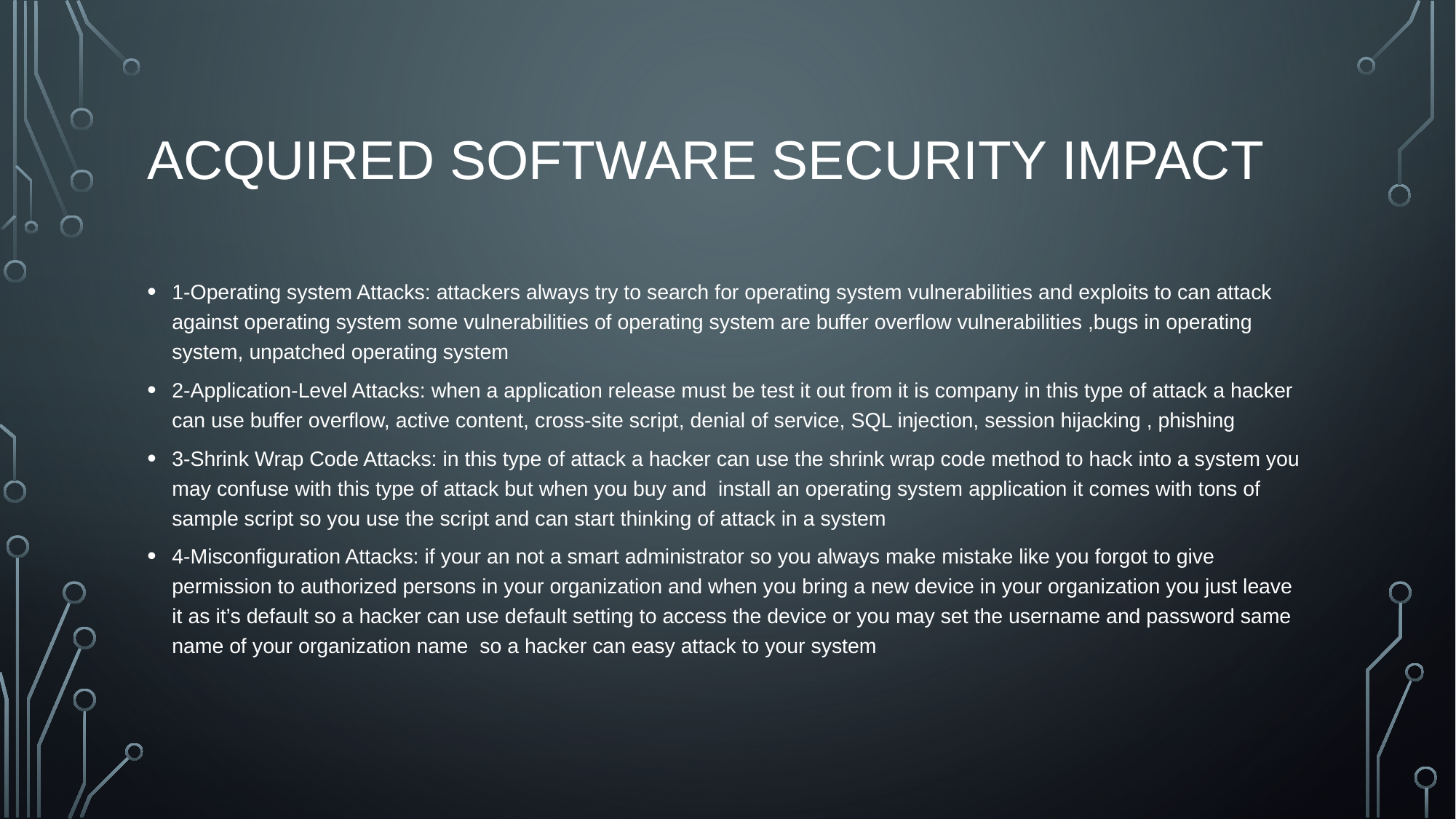

# Acquired software security impact
1-Operating system Attacks: attackers always try to search for operating system vulnerabilities and exploits to can attack against operating system some vulnerabilities of operating system are buffer overflow vulnerabilities ,bugs in operating system, unpatched operating system
2-Application-Level Attacks: when a application release must be test it out from it is company in this type of attack a hacker can use buffer overflow, active content, cross-site script, denial of service, SQL injection, session hijacking , phishing
3-Shrink Wrap Code Attacks: in this type of attack a hacker can use the shrink wrap code method to hack into a system you may confuse with this type of attack but when you buy and  install an operating system application it comes with tons of sample script so you use the script and can start thinking of attack in a system
4-Misconfiguration Attacks: if your an not a smart administrator so you always make mistake like you forgot to give permission to authorized persons in your organization and when you bring a new device in your organization you just leave it as it’s default so a hacker can use default setting to access the device or you may set the username and password same name of your organization name  so a hacker can easy attack to your system